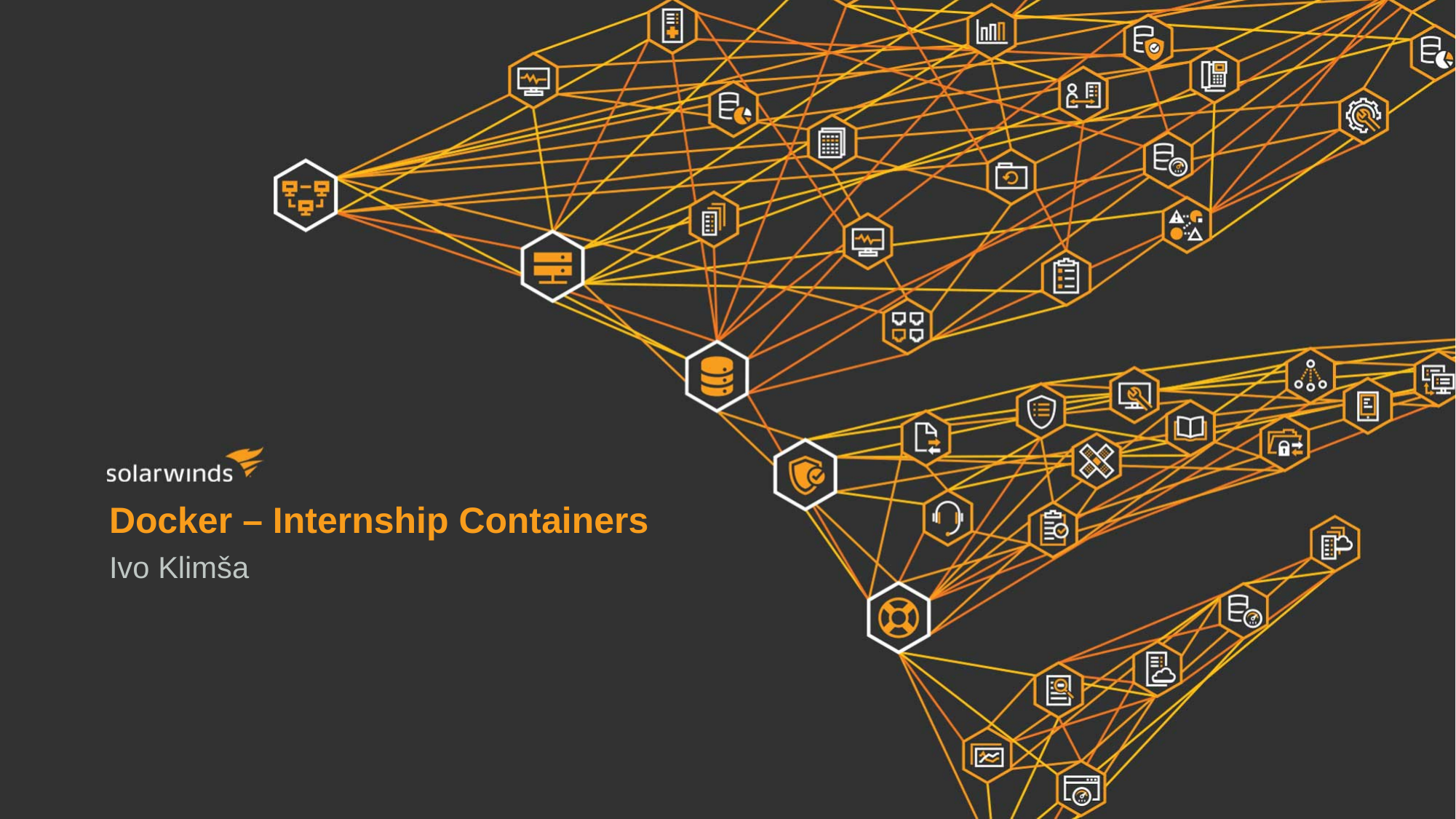

# Docker – Internship Containers
Ivo Klimša